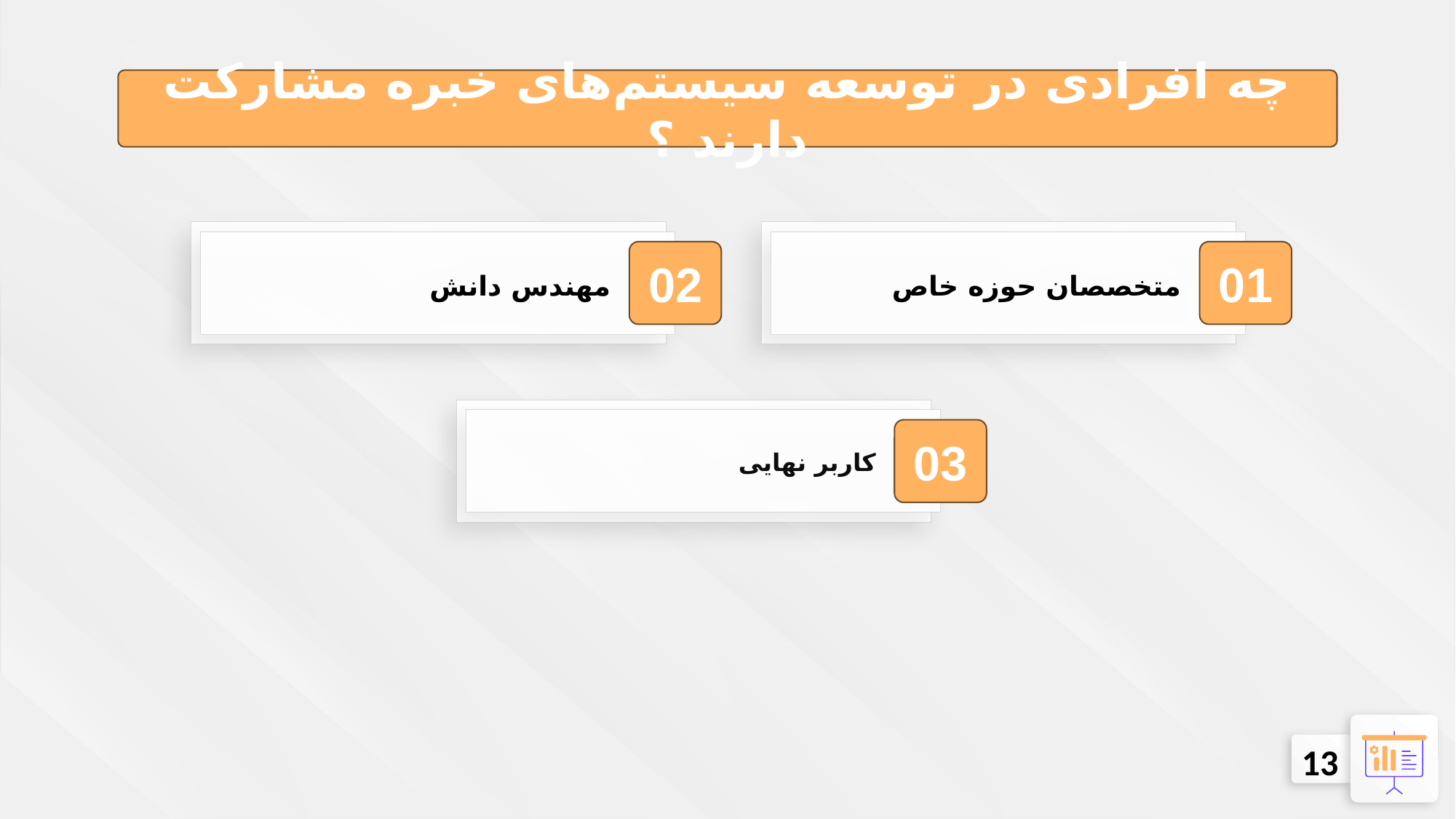

چه افرادی در توسعه سیستم‌های خبره مشارکت دارند ؟

مهندس دانش
02

متخصصان حوزه خاص
01

کاربر نهایی
03

13